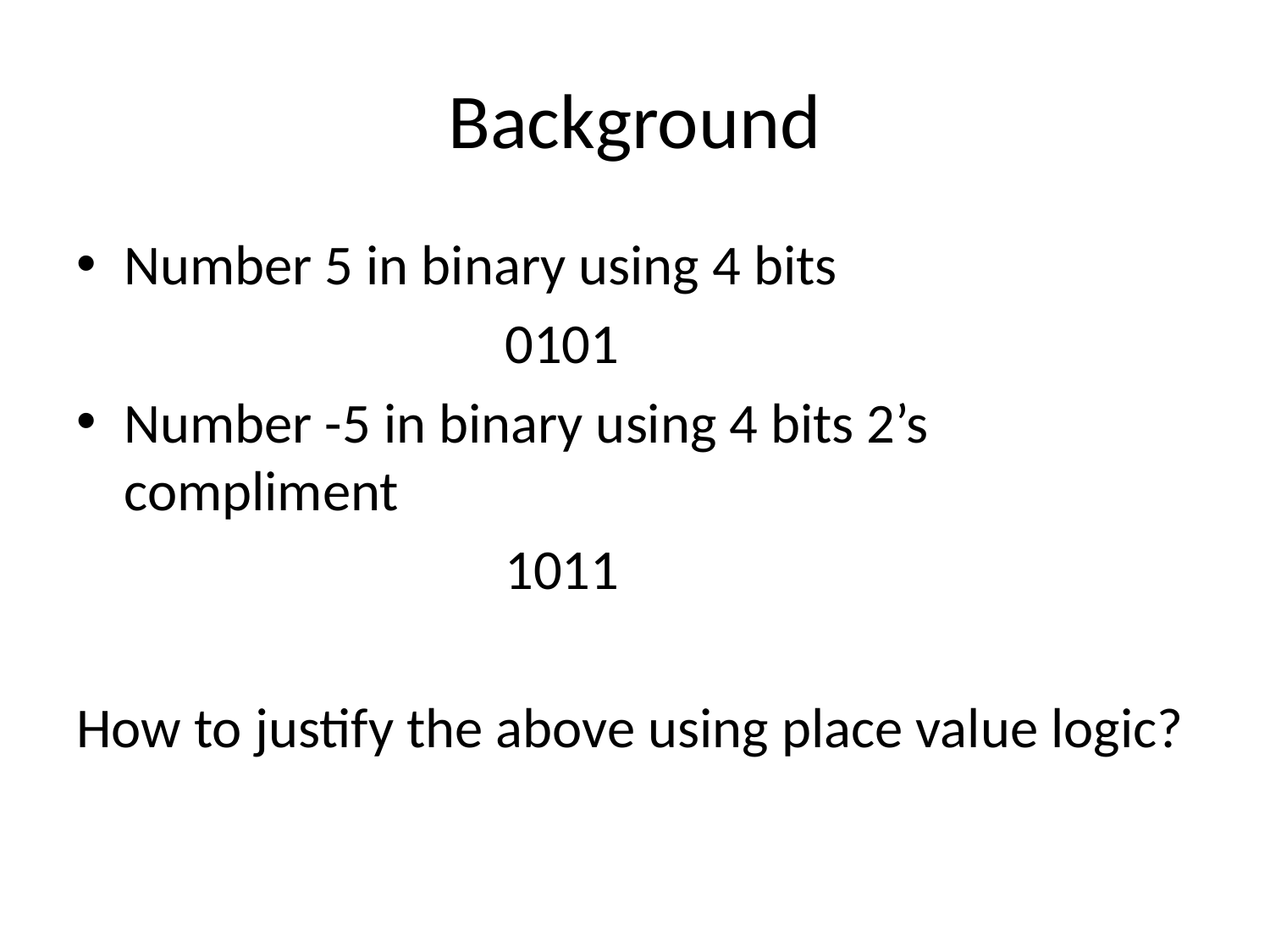

# Background
Number 5 in binary using 4 bits
				0101
Number -5 in binary using 4 bits 2’s compliment
				1011

How to justify the above using place value logic?